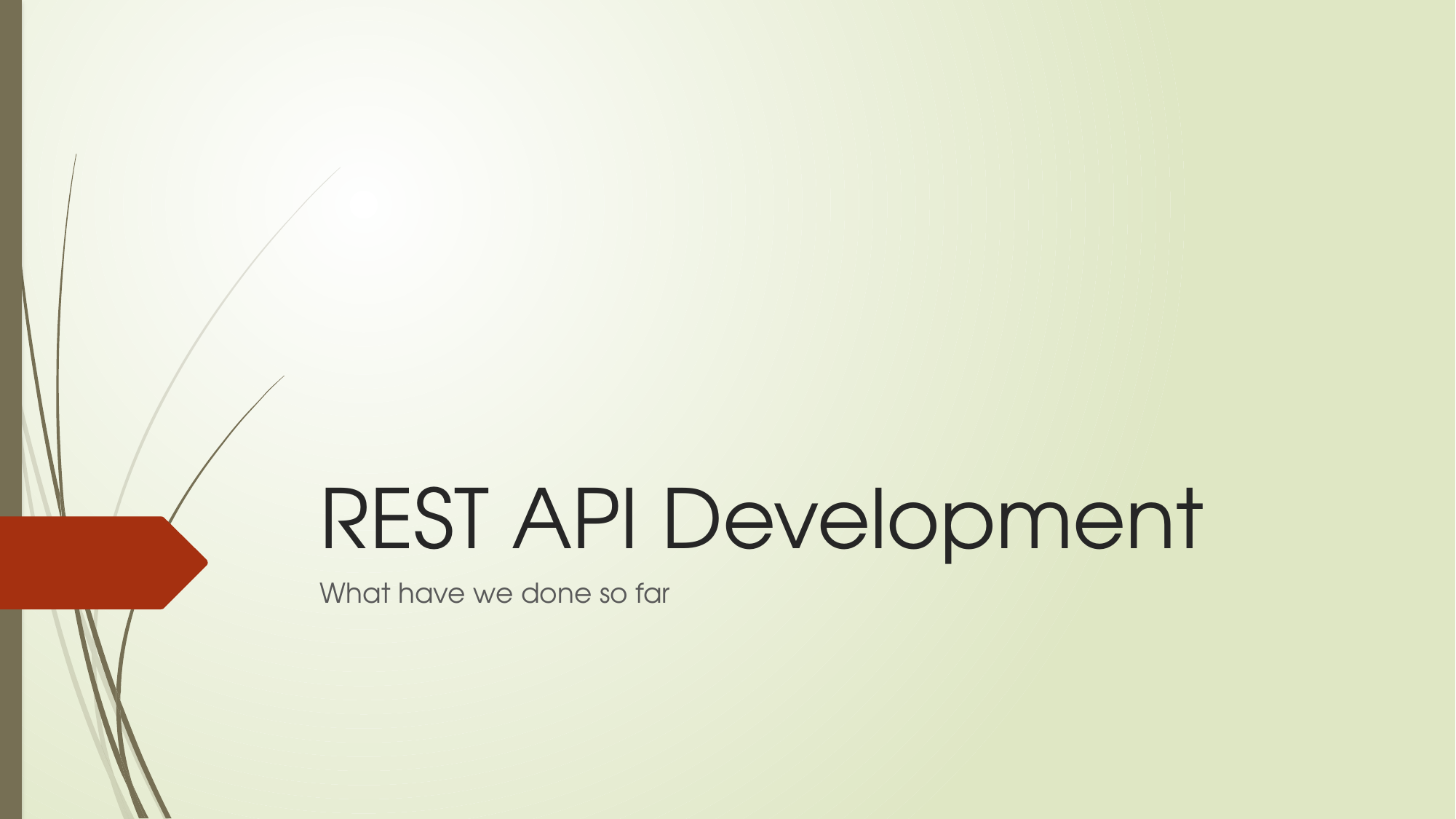

# REST API Development
What have we done so far